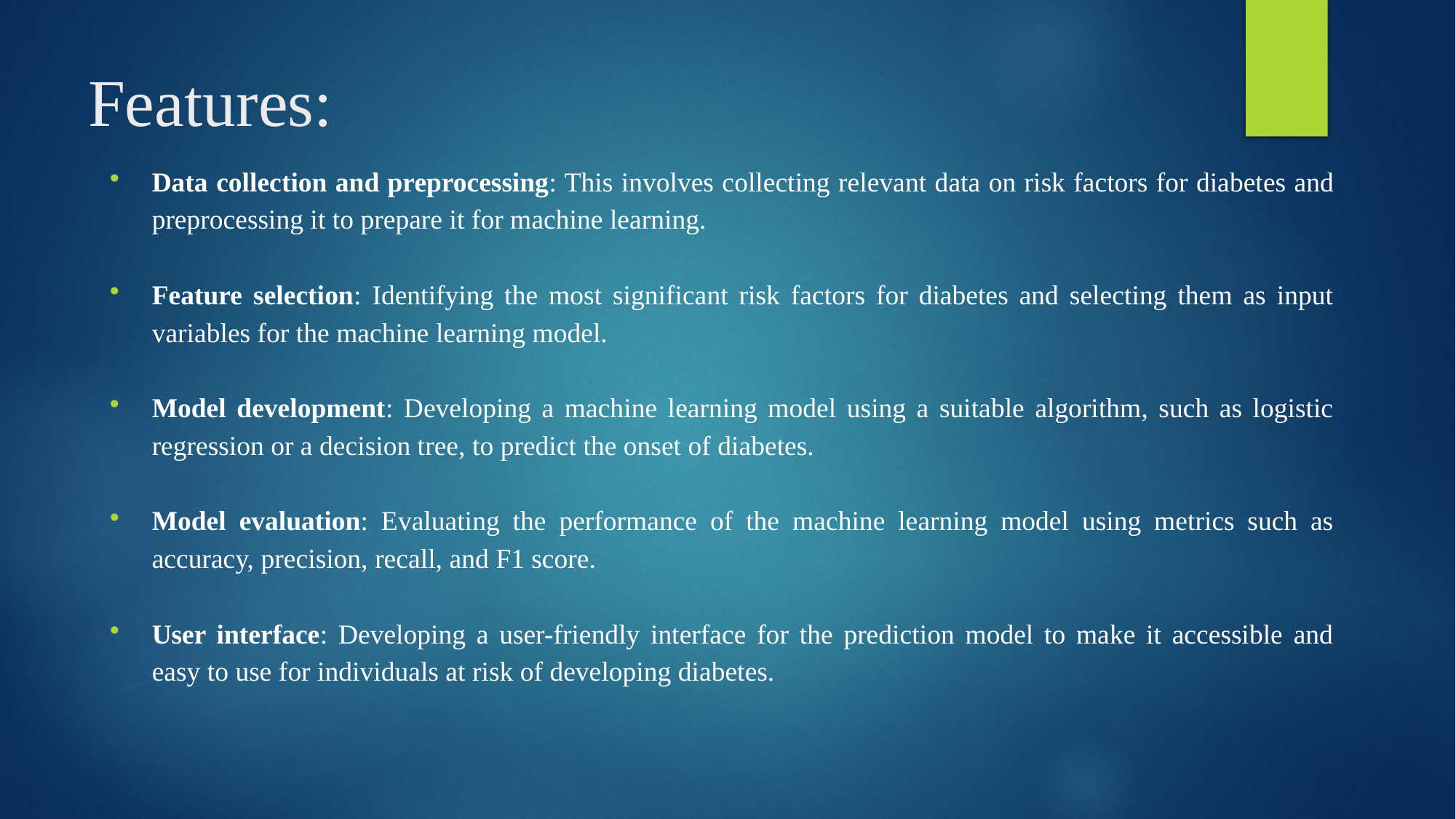

# Features:
Data collection and preprocessing: This involves collecting relevant data on risk factors for diabetes and preprocessing it to prepare it for machine learning.

Feature selection: Identifying the most significant risk factors for diabetes and selecting them as input variables for the machine learning model.

Model development: Developing a machine learning model using a suitable algorithm, such as logistic regression or a decision tree, to predict the onset of diabetes.

Model evaluation: Evaluating the performance of the machine learning model using metrics such as accuracy, precision, recall, and F1 score.

User interface: Developing a user-friendly interface for the prediction model to make it accessible and easy to use for individuals at risk of developing diabetes.